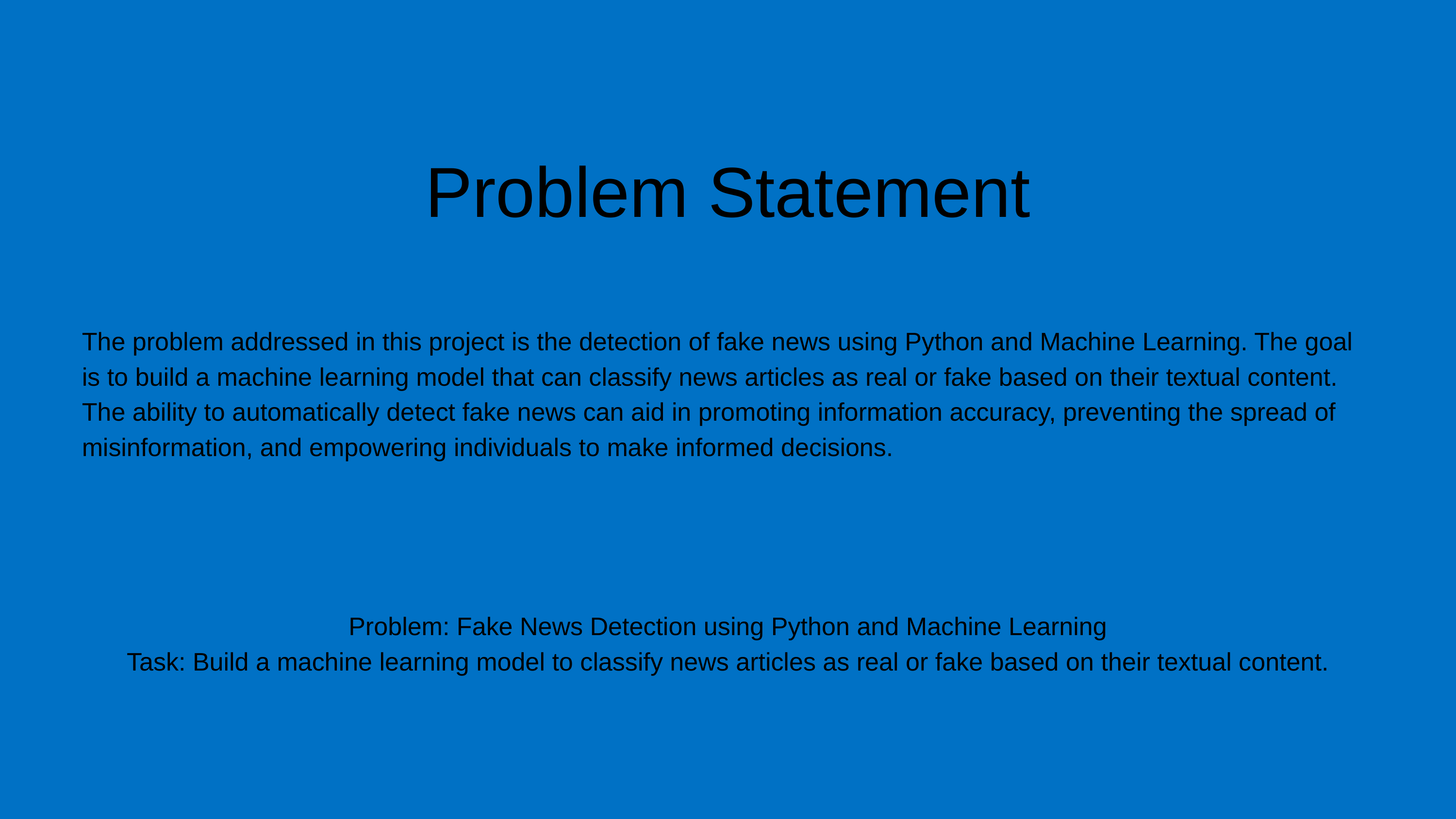

Problem Statement
The problem addressed in this project is the detection of fake news using Python and Machine Learning. The goal is to build a machine learning model that can classify news articles as real or fake based on their textual content. The ability to automatically detect fake news can aid in promoting information accuracy, preventing the spread of misinformation, and empowering individuals to make informed decisions.
Problem: Fake News Detection using Python and Machine Learning
Task: Build a machine learning model to classify news articles as real or fake based on their textual content.